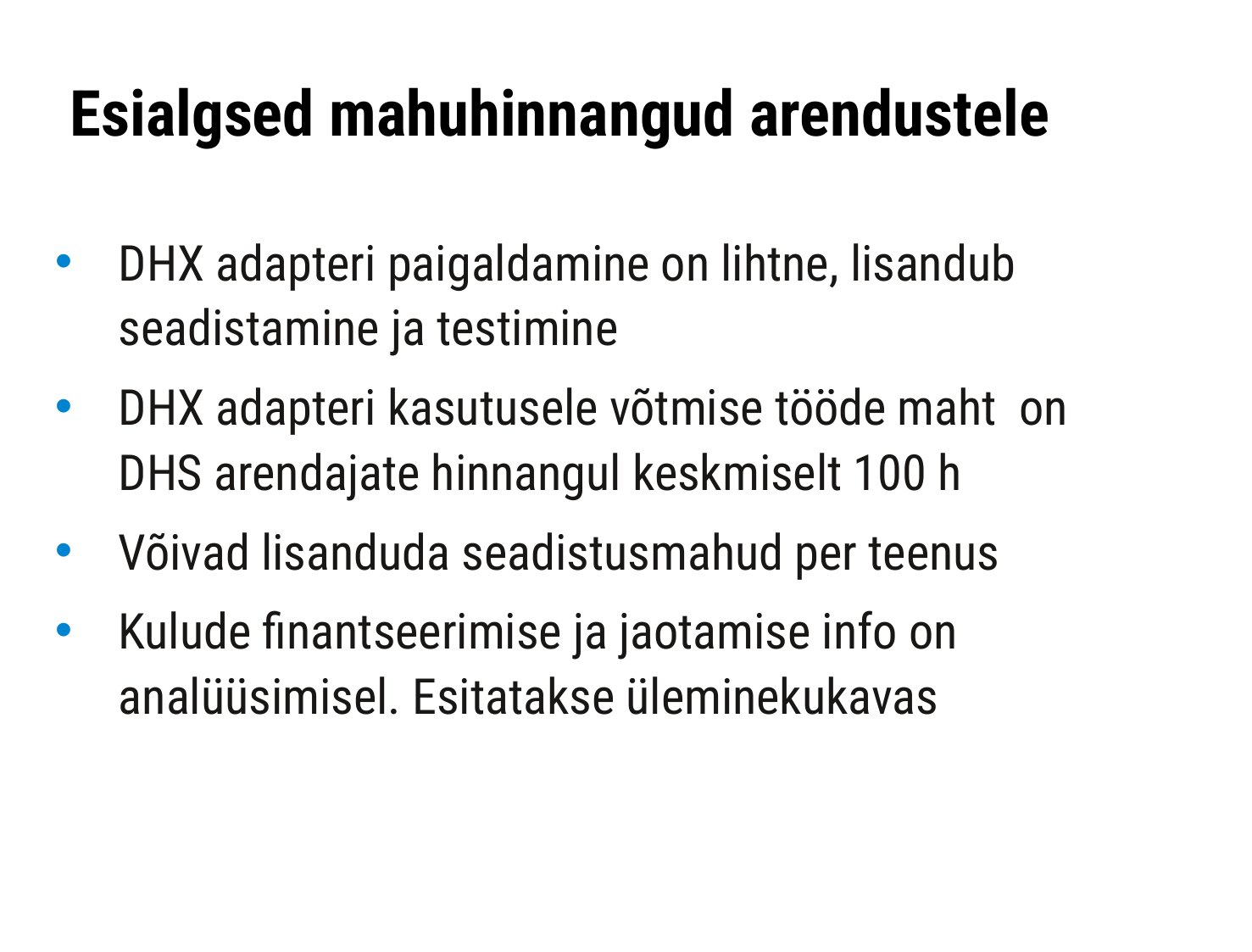

# Esialgsed mahuhinnangud arendustele
DHX adapteri paigaldamine on lihtne, lisandub seadistamine ja testimine
DHX adapteri kasutusele võtmise tööde maht  on DHS arendajate hinnangul keskmiselt 100 h
Võivad lisanduda seadistusmahud per teenus
Kulude finantseerimise ja jaotamise info on analüüsimisel. Esitatakse üleminekukavas